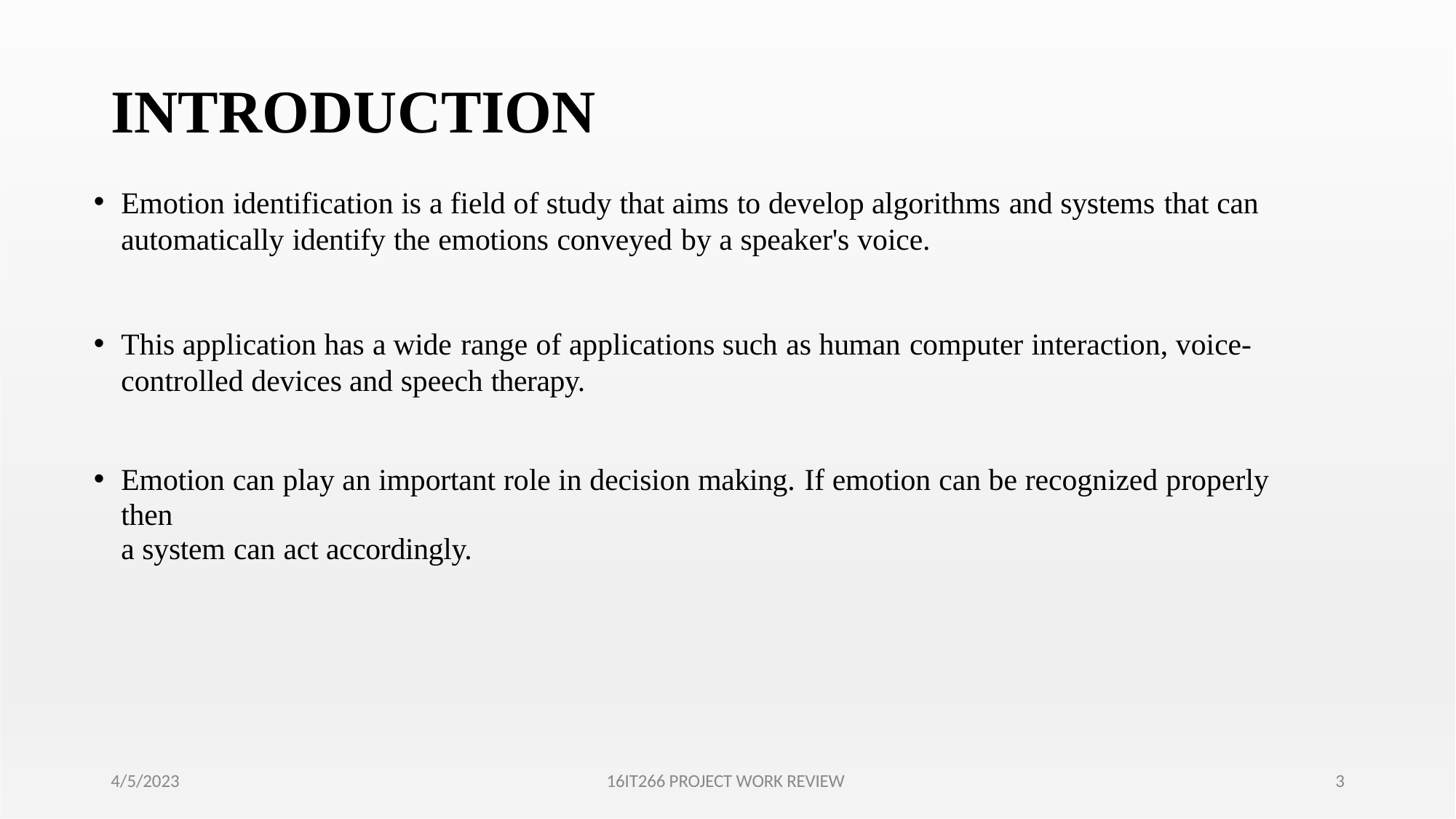

# INTRODUCTION
Emotion identification is a field of study that aims to develop algorithms and systems that can
automatically identify the emotions conveyed by a speaker's voice.

This application has a wide range of applications such as human computer interaction, voice-
controlled devices and speech therapy.

Emotion can play an important role in decision making. If emotion can be recognized properly then
a system can act accordingly.
4/5/2023
16IT266 PROJECT WORK REVIEW
3